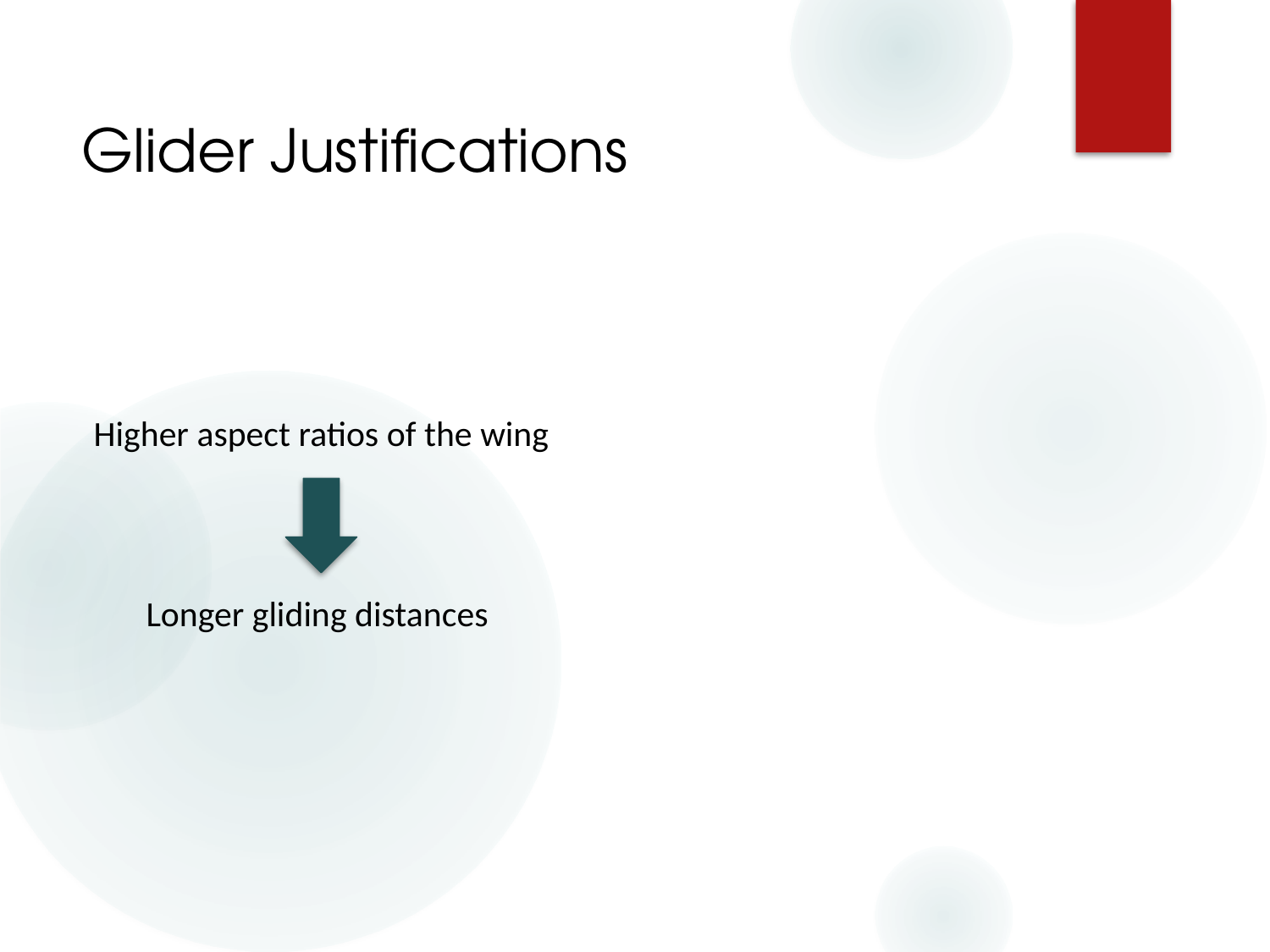

# Glider Justifications

Higher aspect ratios of the wing

Longer gliding distances

### Chart

| Category | Glide Ratio |
|---|---|